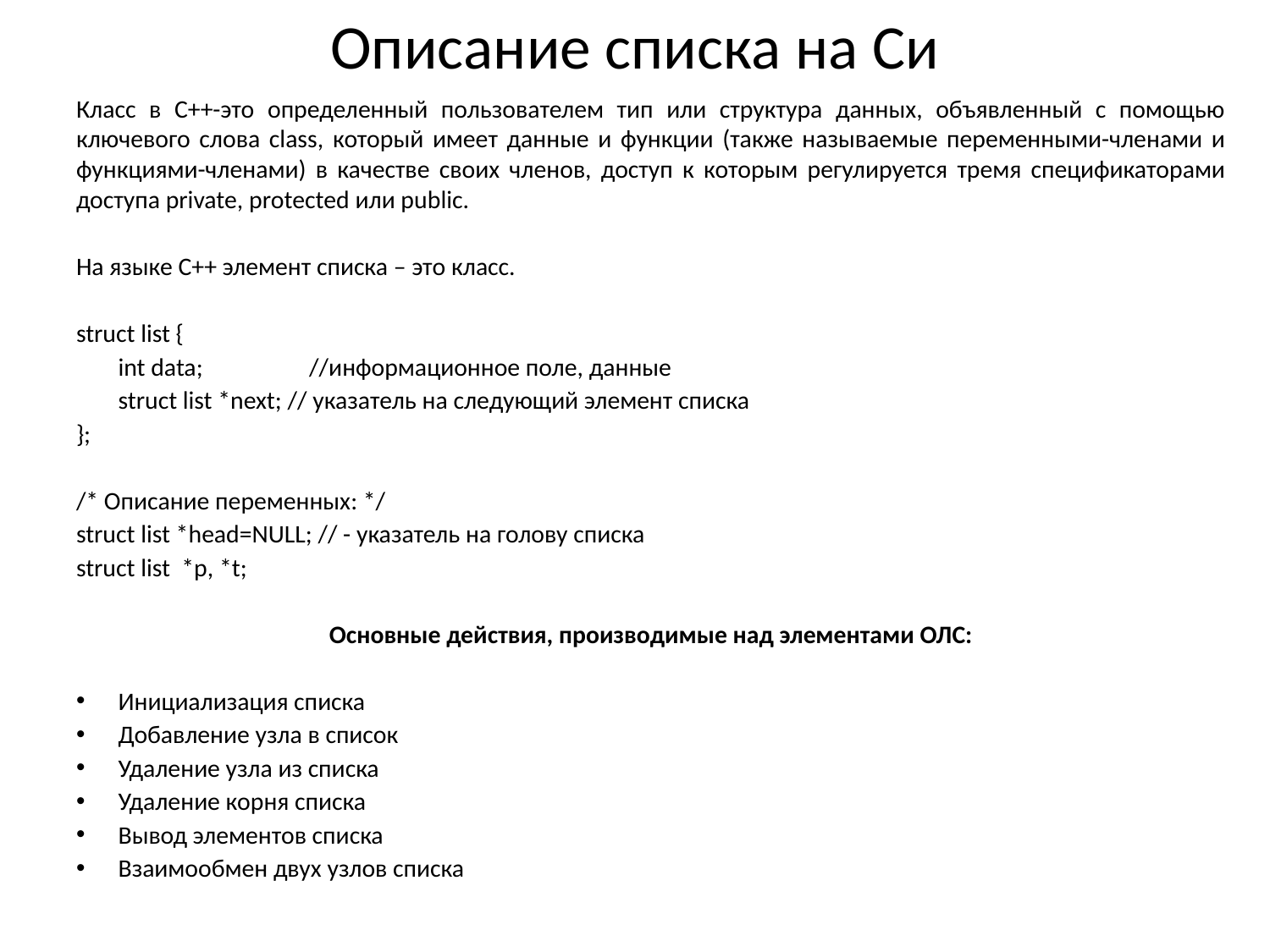

# Описание списка на Си
Класс в C++-это определенный пользователем тип или структура данных, объявленный с помощью ключевого слова class, который имеет данные и функции (также называемые переменными-членами и функциями-членами) в качестве своих членов, доступ к которым регулируется тремя спецификаторами доступа private, protected или public.

На языке С++ элемент списка – это класс.

struct list {
	int data;	         //информационное поле, данные
	struct list *next; // указатель на следующий элемент списка
};

/* Описание переменных: */
struct list *head=NULL; // - указатель на голову списка
struct list  *p, *t;

Основные действия, производимые над элементами ОЛС:

Инициализация списка
Добавление узла в список
Удаление узла из списка
Удаление корня списка
Вывод элементов списка
Взаимообмен двух узлов списка